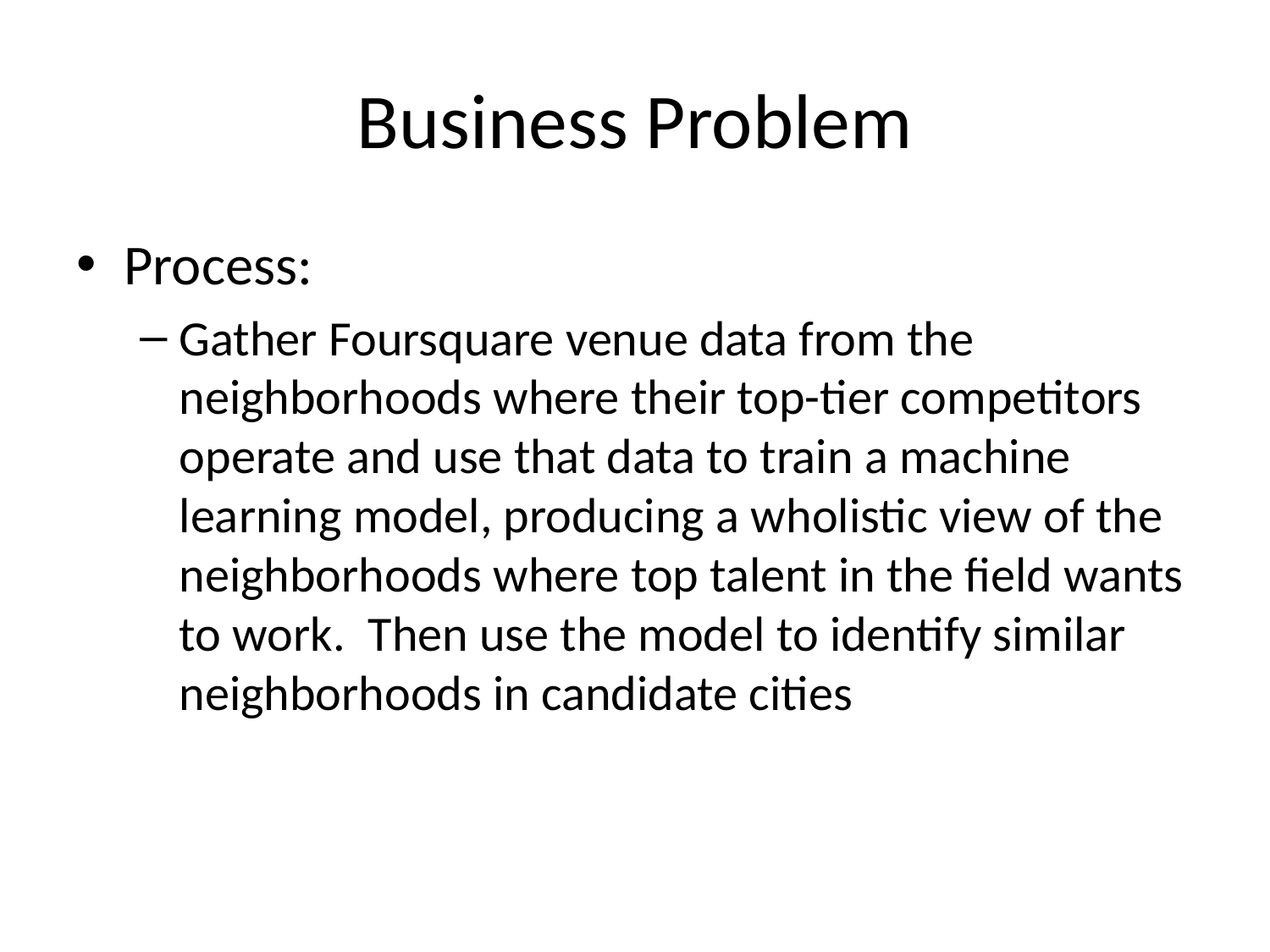

# Business Problem
Process:
Gather Foursquare venue data from the neighborhoods where their top-tier competitors operate and use that data to train a machine learning model, producing a wholistic view of the neighborhoods where top talent in the field wants to work.  Then use the model to identify similar neighborhoods in candidate cities